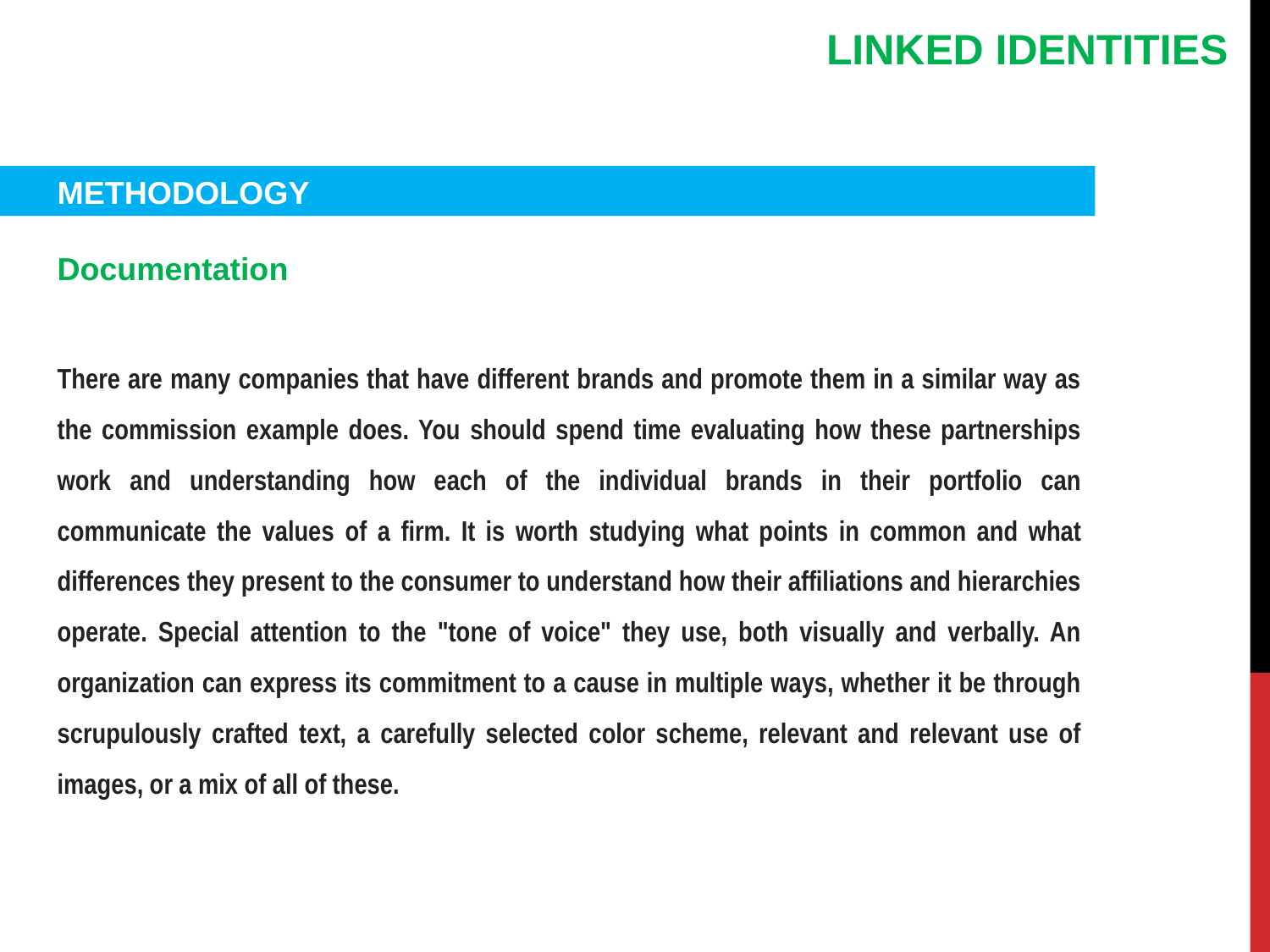

LINKED IDENTITIES

METHODOLOGY

Documentation
There are many companies that have different brands and promote them in a similar way as the commission example does. You should spend time evaluating how these partnerships work and understanding how each of the individual brands in their portfolio can communicate the values ​​of a firm. It is worth studying what points in common and what differences they present to the consumer to understand how their affiliations and hierarchies operate. Special attention to the "tone of voice" they use, both visually and verbally. An organization can express its commitment to a cause in multiple ways, whether it be through scrupulously crafted text, a carefully selected color scheme, relevant and relevant use of images, or a mix of all of these.